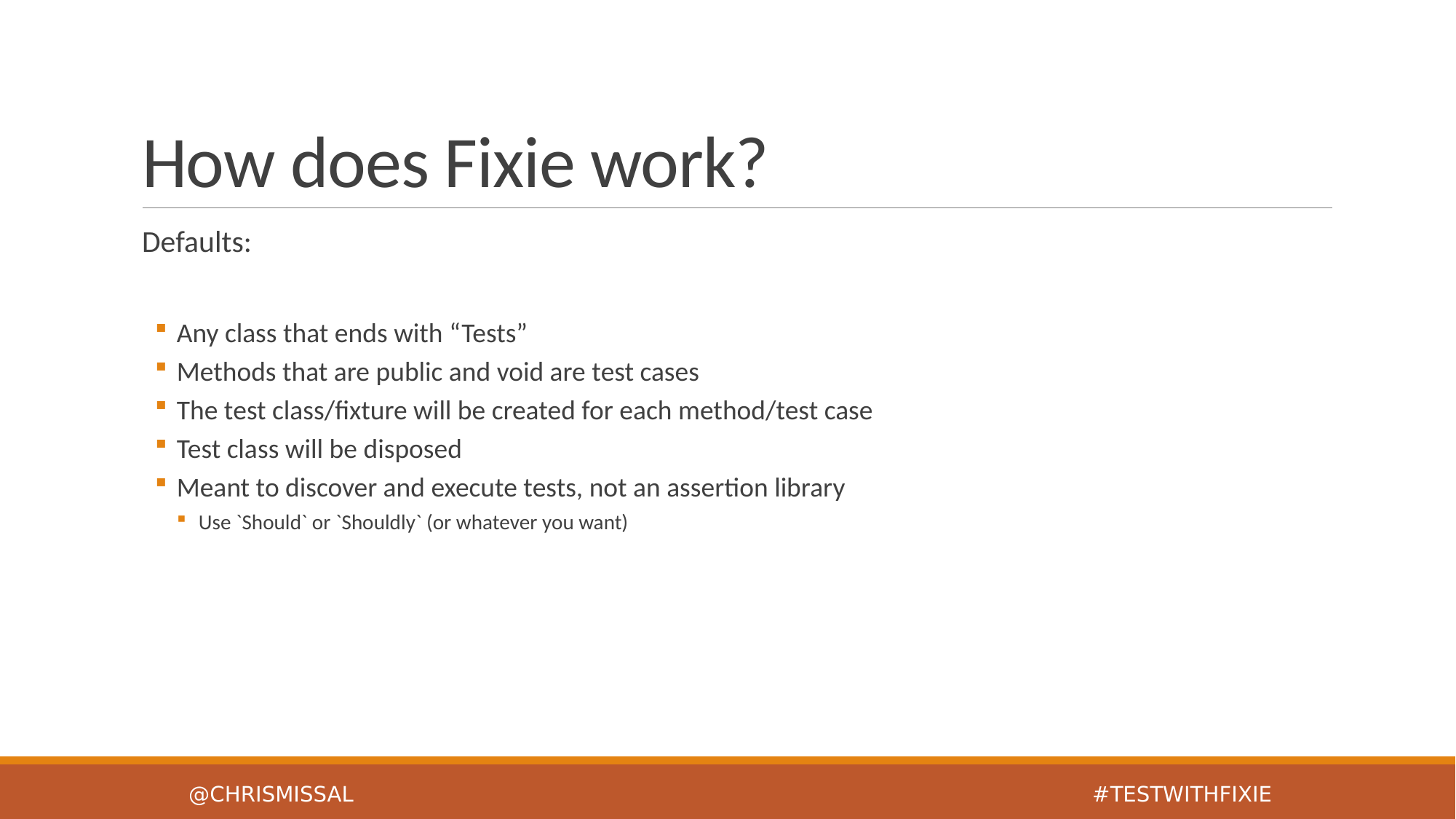

# How does Fixie work?
Defaults:

Any class that ends with “Tests”
Methods that are public and void are test cases
The test class/fixture will be created for each method/test case
Test class will be disposed
Meant to discover and execute tests, not an assertion library
Use `Should` or `Shouldly` (or whatever you want)

@ChrisMissal                                                                                                              #testwithfixie